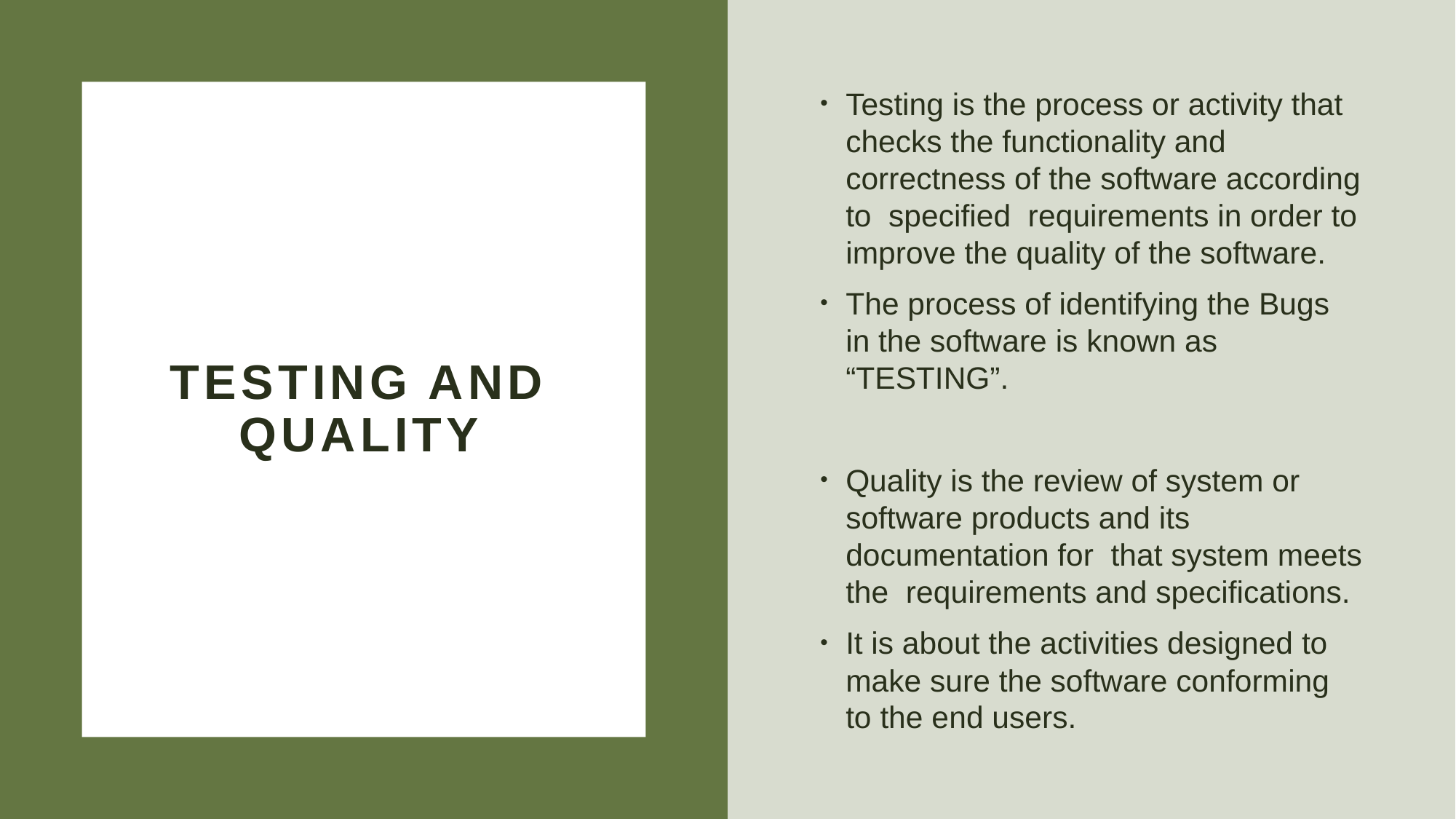

Testing is the process or activity that checks the functionality and correctness of the software according to  specified  requirements in order to improve the quality of the software.
The process of identifying the Bugs in the software is known as “TESTING”.

Quality is the review of system or software products and its documentation for  that system meets the  requirements and specifications.
It is about the activities designed to make sure the software conforming to the end users.

# Testing and Quality